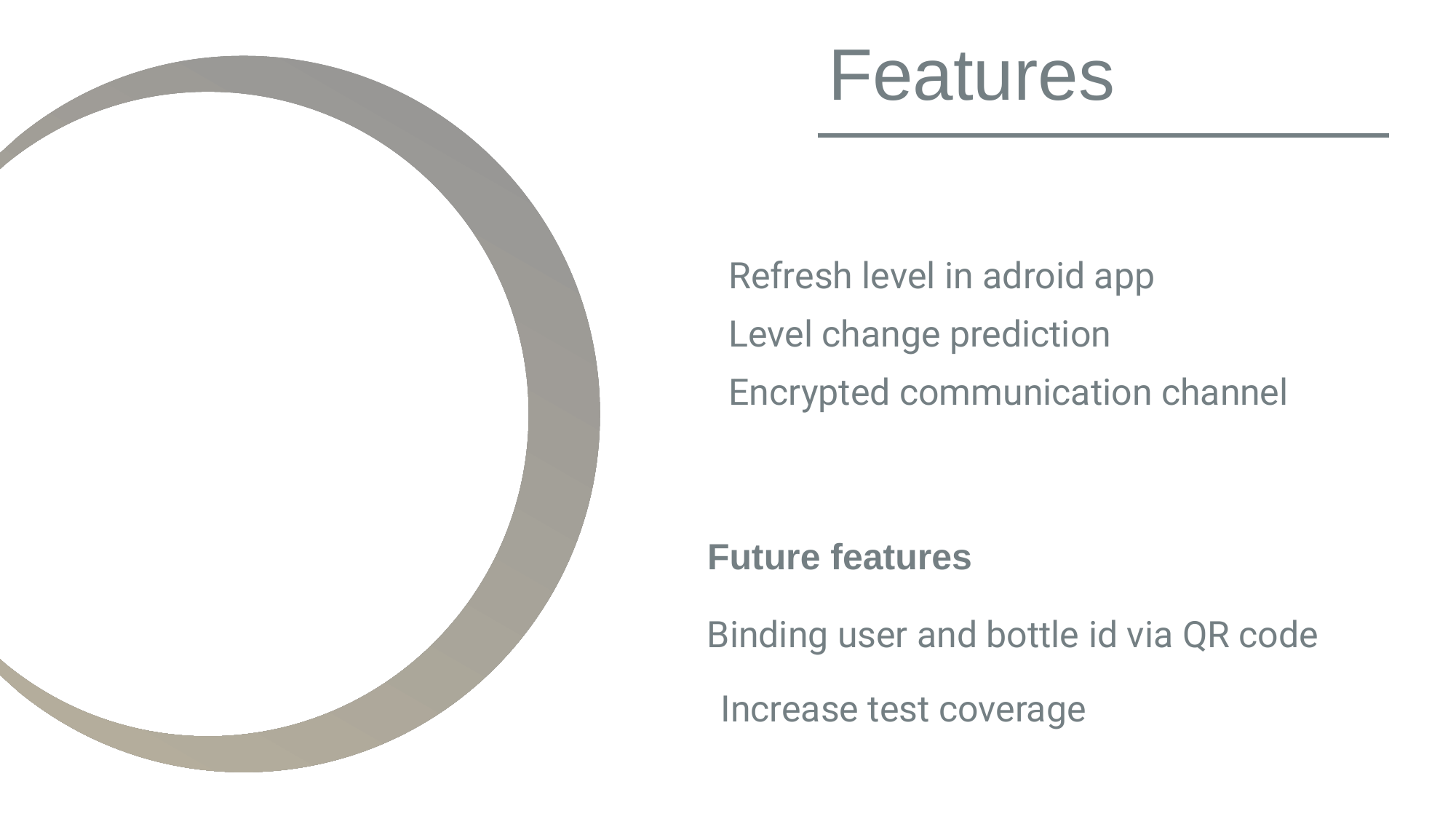

Features

Refresh level in adroid app
Level change prediction
Encrypted communication channel
Future features
Binding user and bottle id via QR code
Increase test coverage